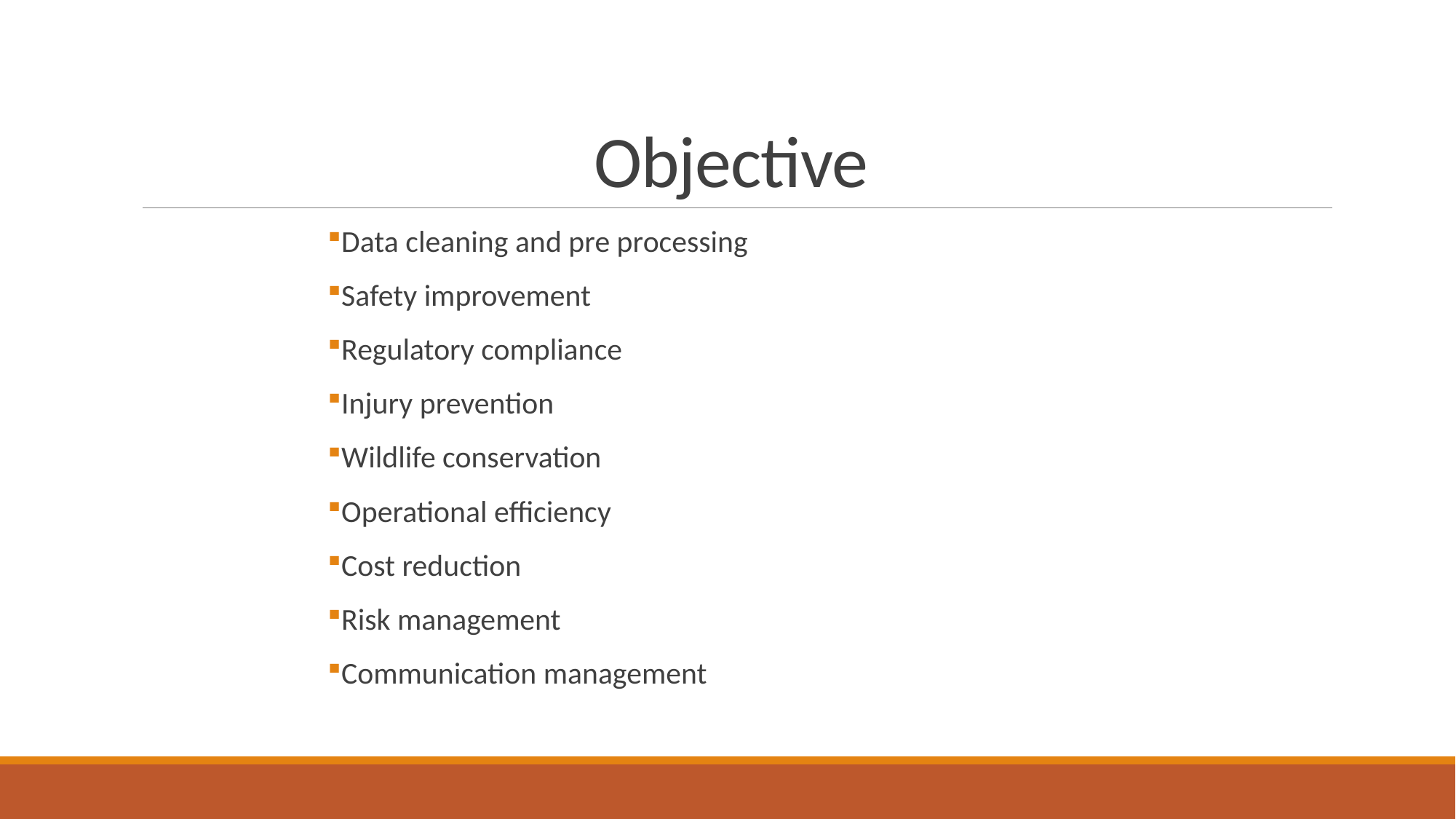

# Objective
Data cleaning and pre processing
Safety improvement
Regulatory compliance
Injury prevention
Wildlife conservation
Operational efficiency
Cost reduction
Risk management
Communication management